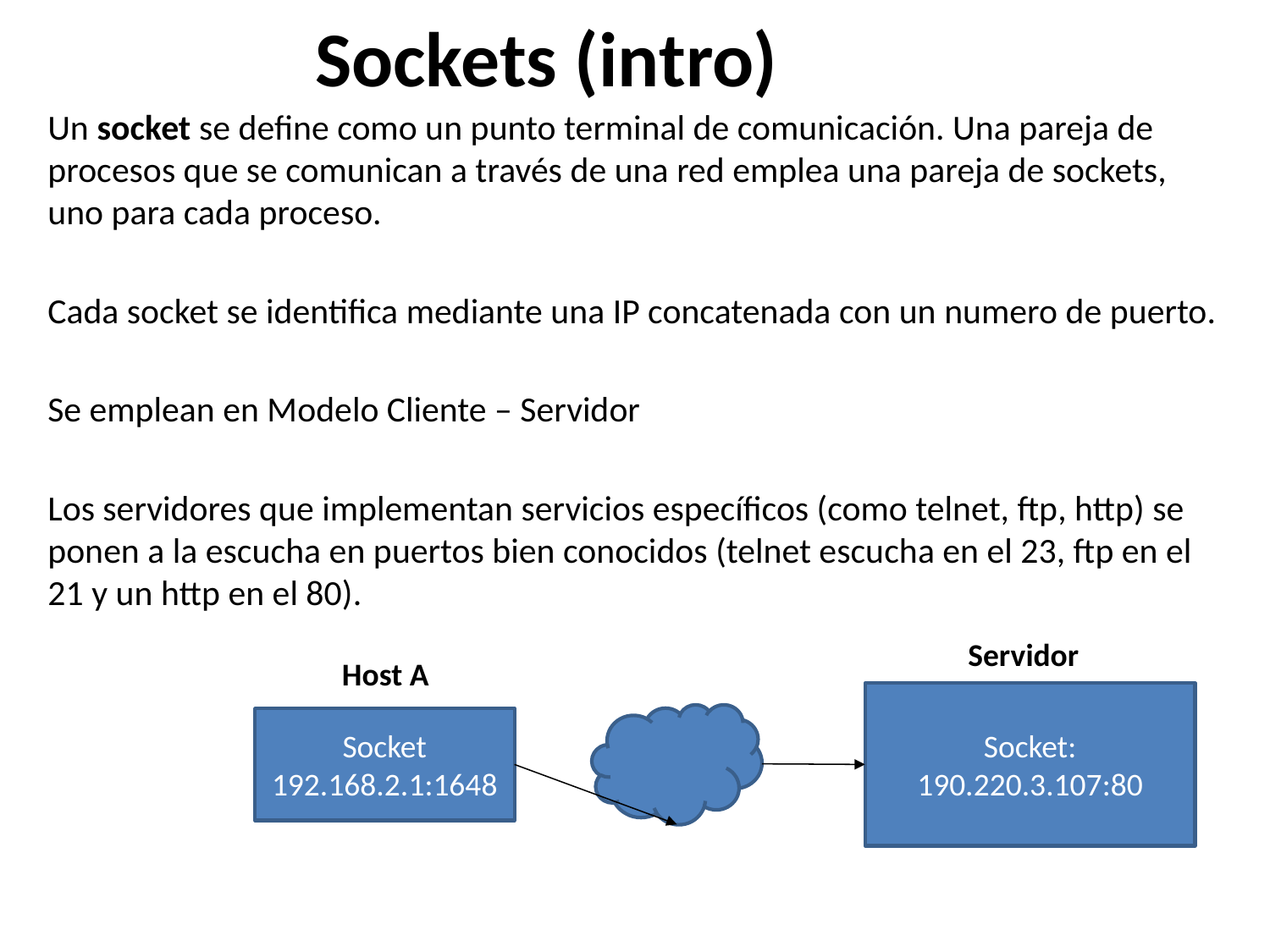

# Sockets (intro)
Un socket se define como un punto terminal de comunicación. Una pareja de procesos que se comunican a través de una red emplea una pareja de sockets, uno para cada proceso.

Cada socket se identifica mediante una IP concatenada con un numero de puerto.

Se emplean en Modelo Cliente – Servidor

Los servidores que implementan servicios específicos (como telnet, ftp, http) se ponen a la escucha en puertos bien conocidos (telnet escucha en el 23, ftp en el 21 y un http en el 80).
Servidor
Host A
Socket: 190.220.3.107:80

Socket
192.168.2.1:1648